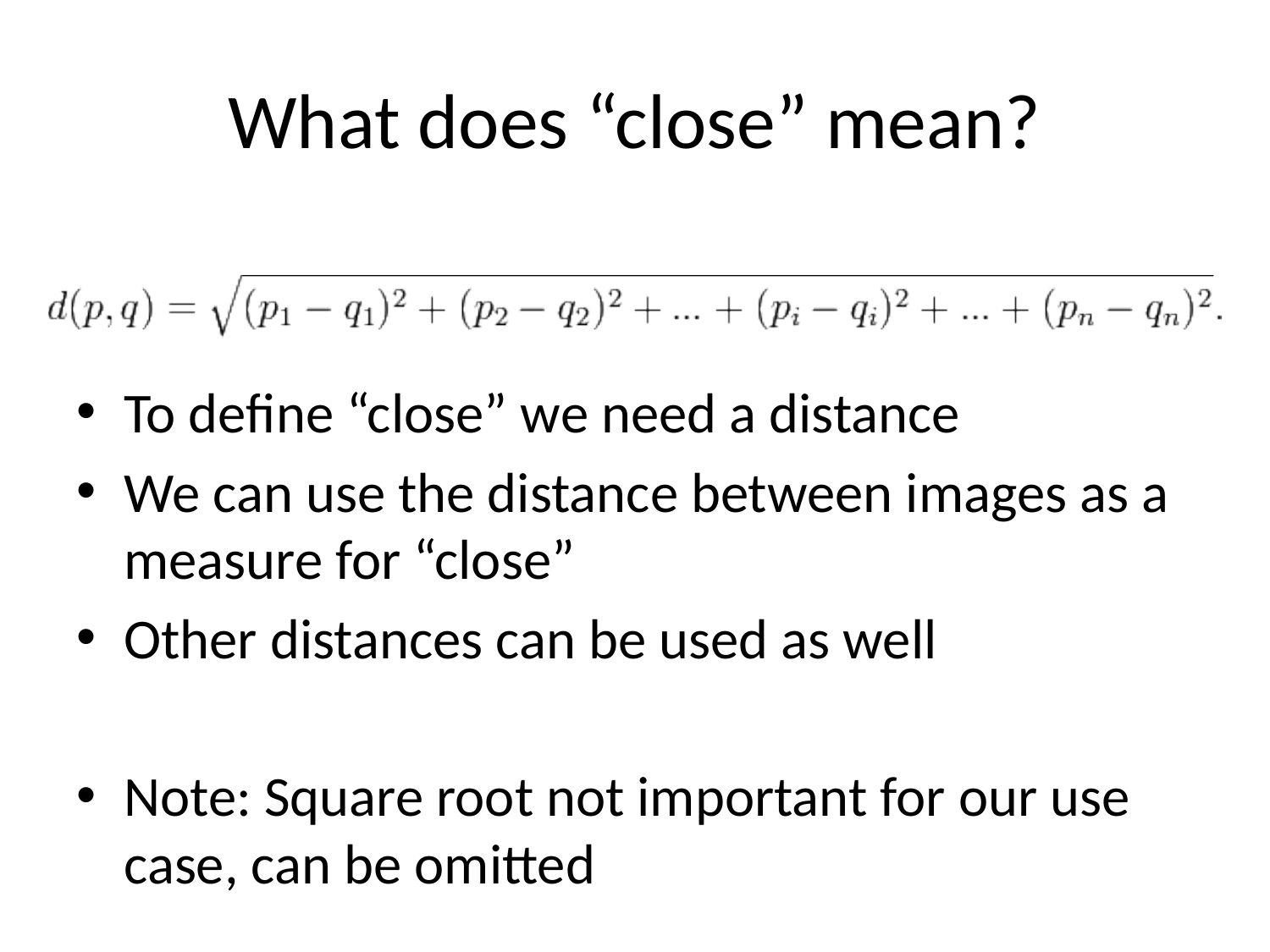

# What does “close” mean?

To define “close” we need a distance
We can use the distance between images as a measure for “close”
Other distances can be used as well

Note: Square root not important for our use case, can be omitted